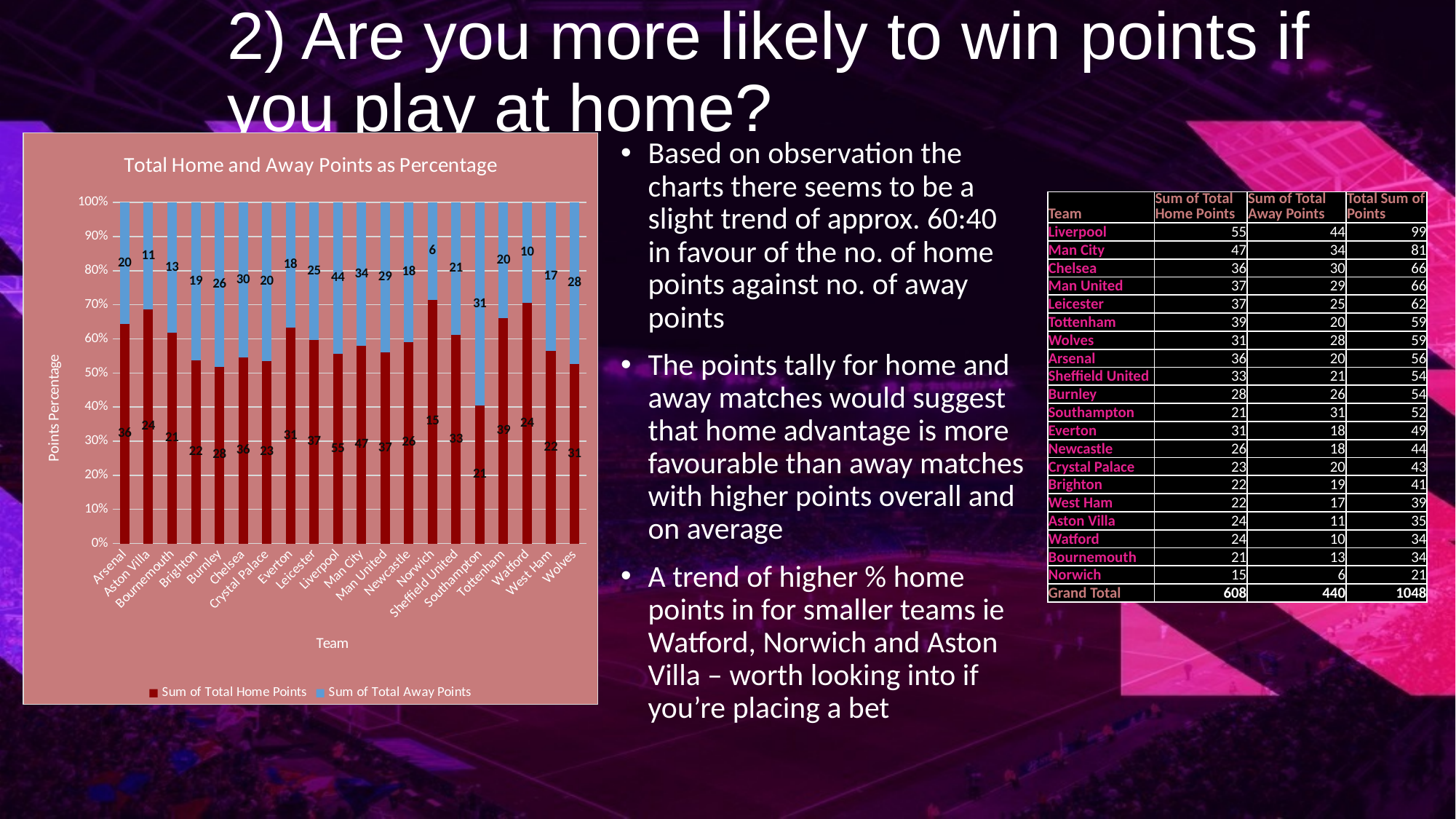

# 2) Are you more likely to win points if you play at home?

### Chart: Total Home and Away Points as Percentage

| Category | Sum of Total Home Points | Sum of Total Away Points |
|---|---|---|
| Arsenal | 36.0 | 20.0 |
| Aston Villa | 24.0 | 11.0 |
| Bournemouth | 21.0 | 13.0 |
| Brighton | 22.0 | 19.0 |
| Burnley | 28.0 | 26.0 |
| Chelsea | 36.0 | 30.0 |
| Crystal Palace | 23.0 | 20.0 |
| Everton | 31.0 | 18.0 |
| Leicester | 37.0 | 25.0 |
| Liverpool | 55.0 | 44.0 |
| Man City | 47.0 | 34.0 |
| Man United | 37.0 | 29.0 |
| Newcastle | 26.0 | 18.0 |
| Norwich | 15.0 | 6.0 |
| Sheffield United | 33.0 | 21.0 |
| Southampton | 21.0 | 31.0 |
| Tottenham | 39.0 | 20.0 |
| Watford | 24.0 | 10.0 |
| West Ham | 22.0 | 17.0 |
| Wolves | 31.0 | 28.0 |
Based on observation the charts there seems to be a slight trend of approx. 60:40 in favour of the no. of home points against no. of away points
The points tally for home and away matches would suggest that home advantage is more favourable than away matches with higher points overall and on average
A trend of higher % home points in for smaller teams ie Watford, Norwich and Aston Villa – worth looking into if you’re placing a bet

| Team | Sum of Total Home Points | Sum of Total Away Points | Total Sum of Points |
| --- | --- | --- | --- |
| Liverpool | 55 | 44 | 99 |
| Man City | 47 | 34 | 81 |
| Chelsea | 36 | 30 | 66 |
| Man United | 37 | 29 | 66 |
| Leicester | 37 | 25 | 62 |
| Tottenham | 39 | 20 | 59 |
| Wolves | 31 | 28 | 59 |
| Arsenal | 36 | 20 | 56 |
| Sheffield United | 33 | 21 | 54 |
| Burnley | 28 | 26 | 54 |
| Southampton | 21 | 31 | 52 |
| Everton | 31 | 18 | 49 |
| Newcastle | 26 | 18 | 44 |
| Crystal Palace | 23 | 20 | 43 |
| Brighton | 22 | 19 | 41 |
| West Ham | 22 | 17 | 39 |
| Aston Villa | 24 | 11 | 35 |
| Watford | 24 | 10 | 34 |
| Bournemouth | 21 | 13 | 34 |
| Norwich | 15 | 6 | 21 |
| Grand Total | 608 | 440 | 1048 |